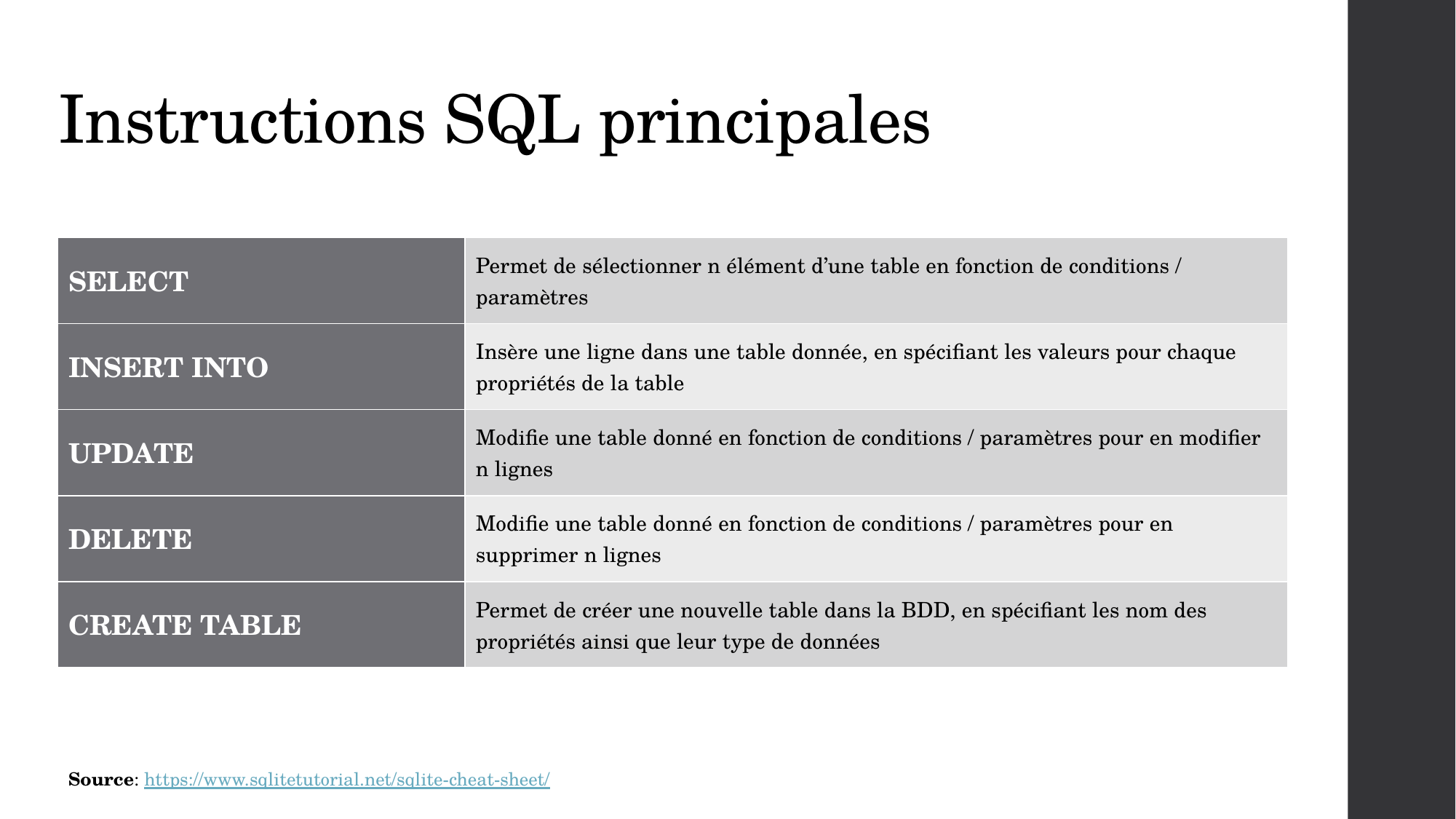

# Instructions SQL principales
| SELECT | Permet de sélectionner n élément d’une table en fonction de conditions / paramètres |
| --- | --- |
| INSERT INTO | Insère une ligne dans une table donnée, en spécifiant les valeurs pour chaque propriétés de la table |
| UPDATE | Modifie une table donné en fonction de conditions / paramètres pour en modifier n lignes |
| DELETE | Modifie une table donné en fonction de conditions / paramètres pour en supprimer n lignes |
| CREATE TABLE | Permet de créer une nouvelle table dans la BDD, en spécifiant les nom des propriétés ainsi que leur type de données |
Source: https://www.sqlitetutorial.net/sqlite-cheat-sheet/